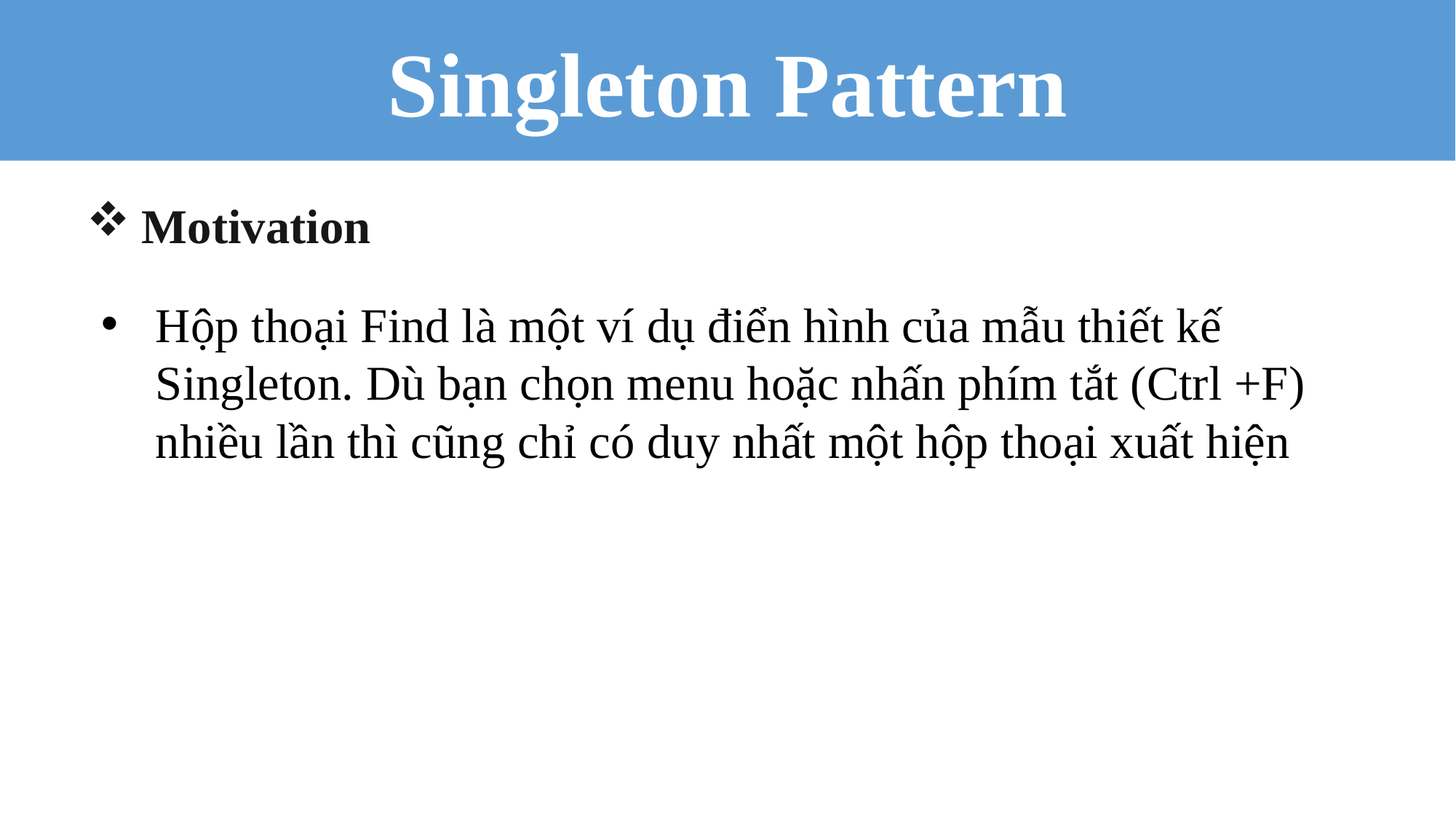

Singleton Pattern
Motivation
Hộp thoại Find là một ví dụ điển hình của mẫu thiết kế Singleton. Dù bạn chọn menu hoặc nhấn phím tắt (Ctrl +F) nhiều lần thì cũng chỉ có duy nhất một hộp thoại xuất hiện